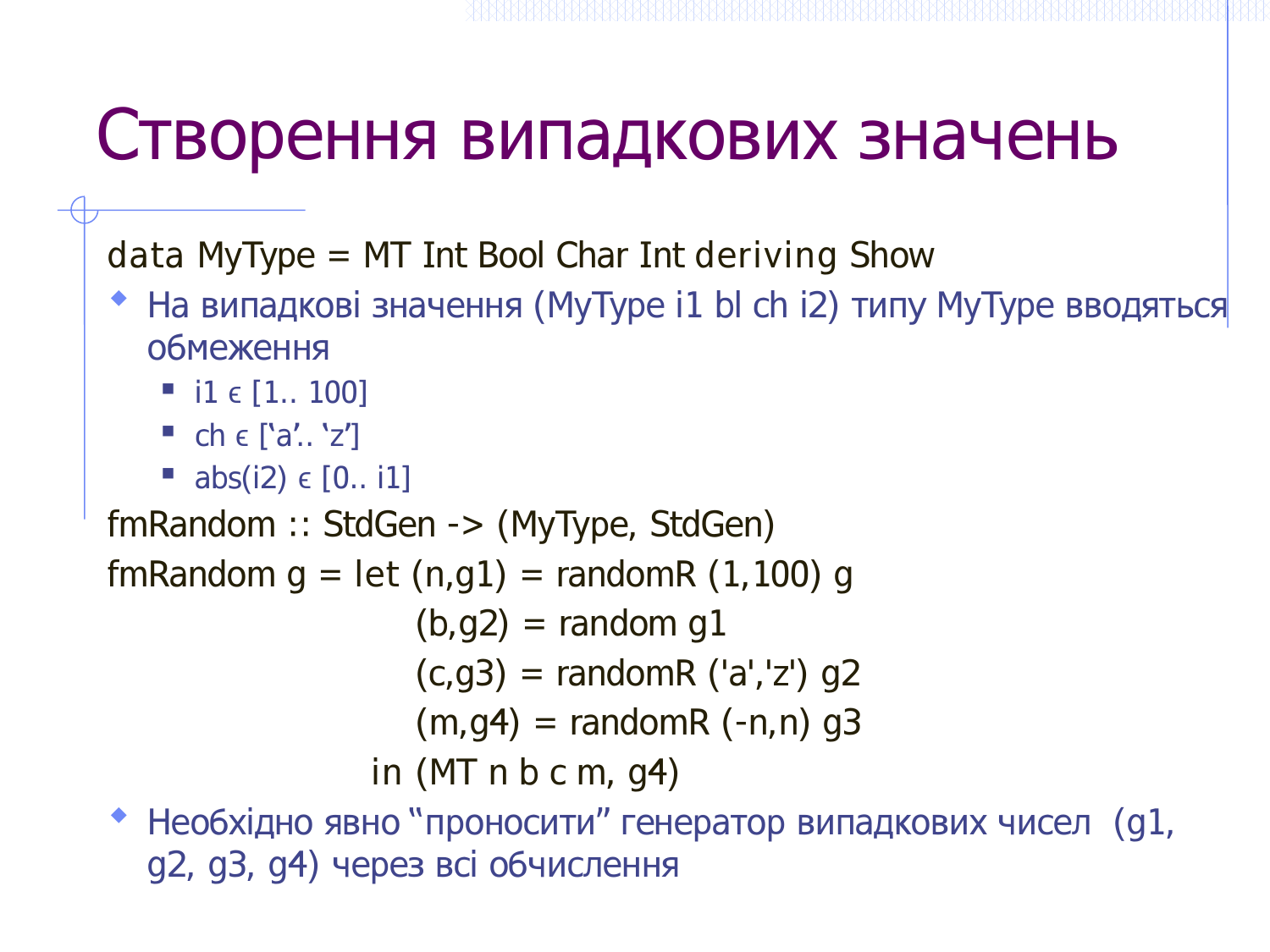

# Створення випадкових значень
data MyType = MT Int Bool Char Int deriving Show
На випадкові значення (MyType i1 bl ch i2) типу MyType вводяться обмеження
i1 ϵ [1.. 100]
ch ϵ [‘a’.. ‘z’]
abs(i2) ϵ [0.. i1]
fmRandom :: StdGen -> (MyType, StdGen)
fmRandom g = let (n,g1) = randomR (1,100) g
                            (b,g2) = random g1
                            (c,g3) = randomR ('a','z') g2
                            (m,g4) = randomR (-n,n) g3
                        in (MT n b c m, g4)
Необхідно явно “проносити” генератор випадкових чисел  (g1, g2, g3, g4) через всі обчислення